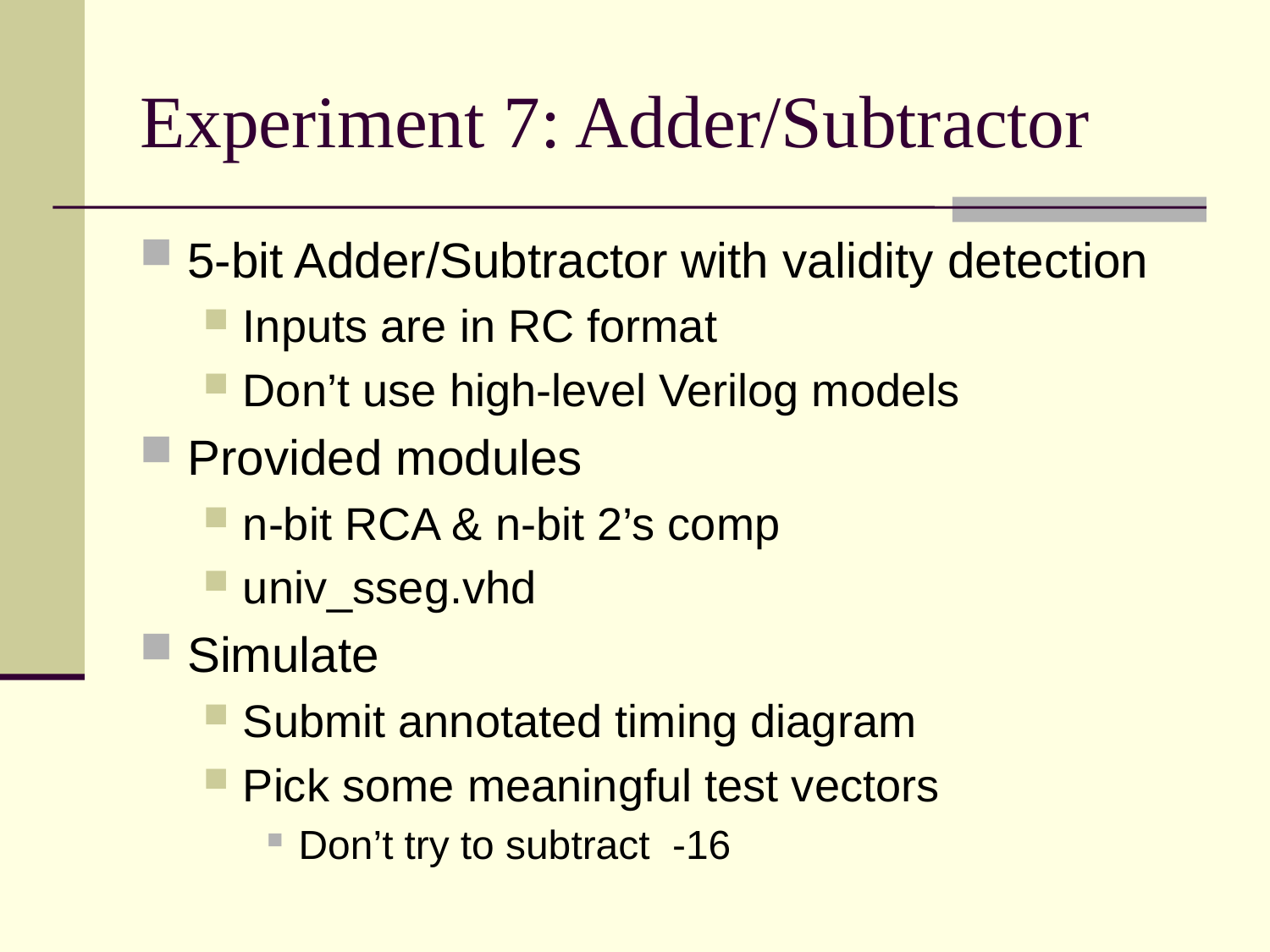

Experiment 7: Adder/Subtractor
5-bit Adder/Subtractor with validity detection
Inputs are in RC format
Don’t use high-level Verilog models
Provided modules
n-bit RCA & n-bit 2’s comp
univ_sseg.vhd
Simulate
Submit annotated timing diagram
Pick some meaningful test vectors
Don’t try to subtract  -16